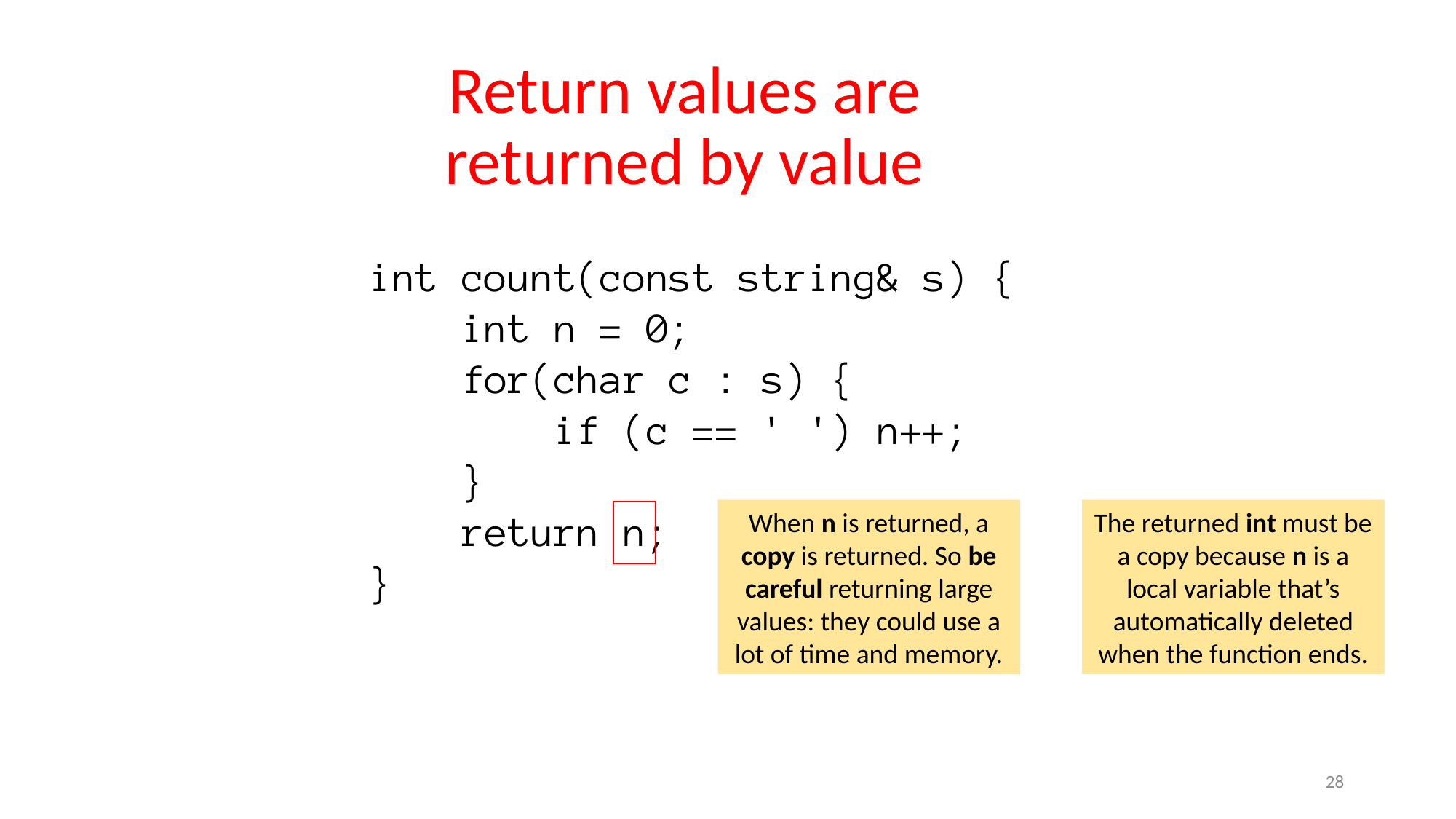

Return values are returned by value
int count(const string& s) {
    int n = 0;
    for(char c : s) {
        if (c == ' ') n++;
    }
    return n;
}
When n is returned, a copy is returned. So be careful returning large values: they could use a lot of time and memory.
The returned int must be a copy because n is a local variable that’s automatically deleted when the function ends.

28